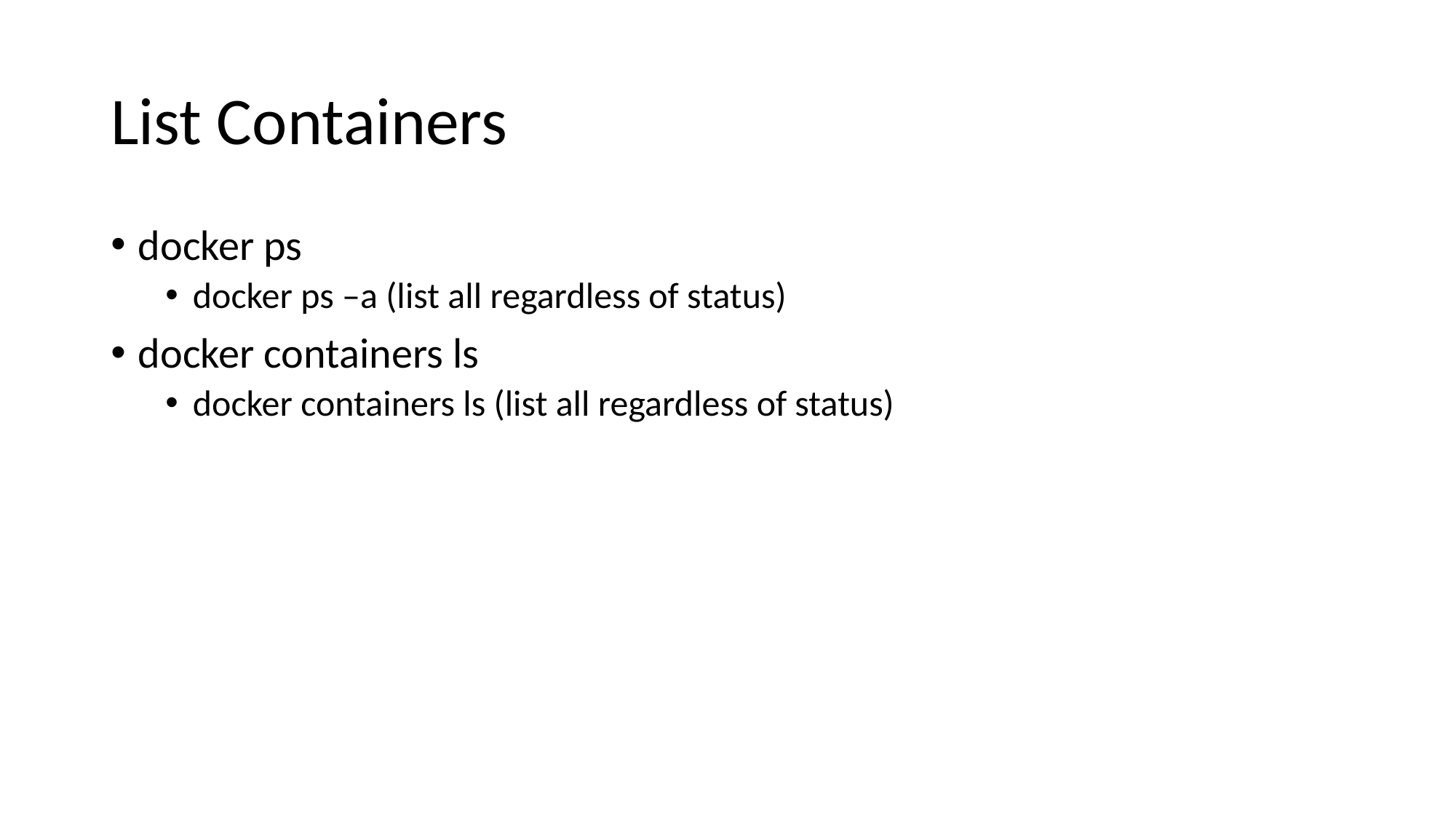

# List Containers
docker ps
docker ps –a (list all regardless of status)
docker containers ls
docker containers ls (list all regardless of status)